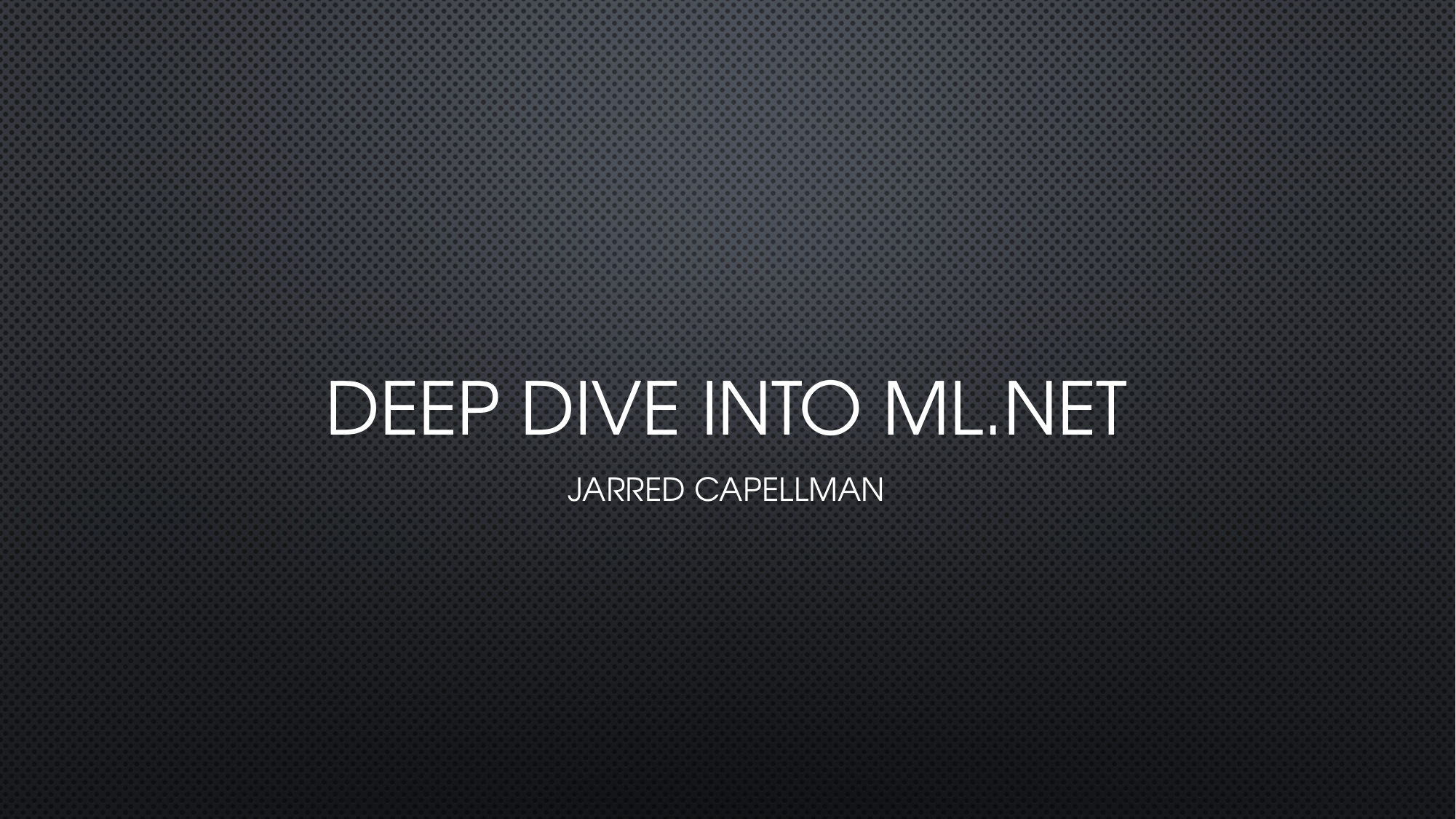

# Deep dive into ml.net
Jarred Capellman